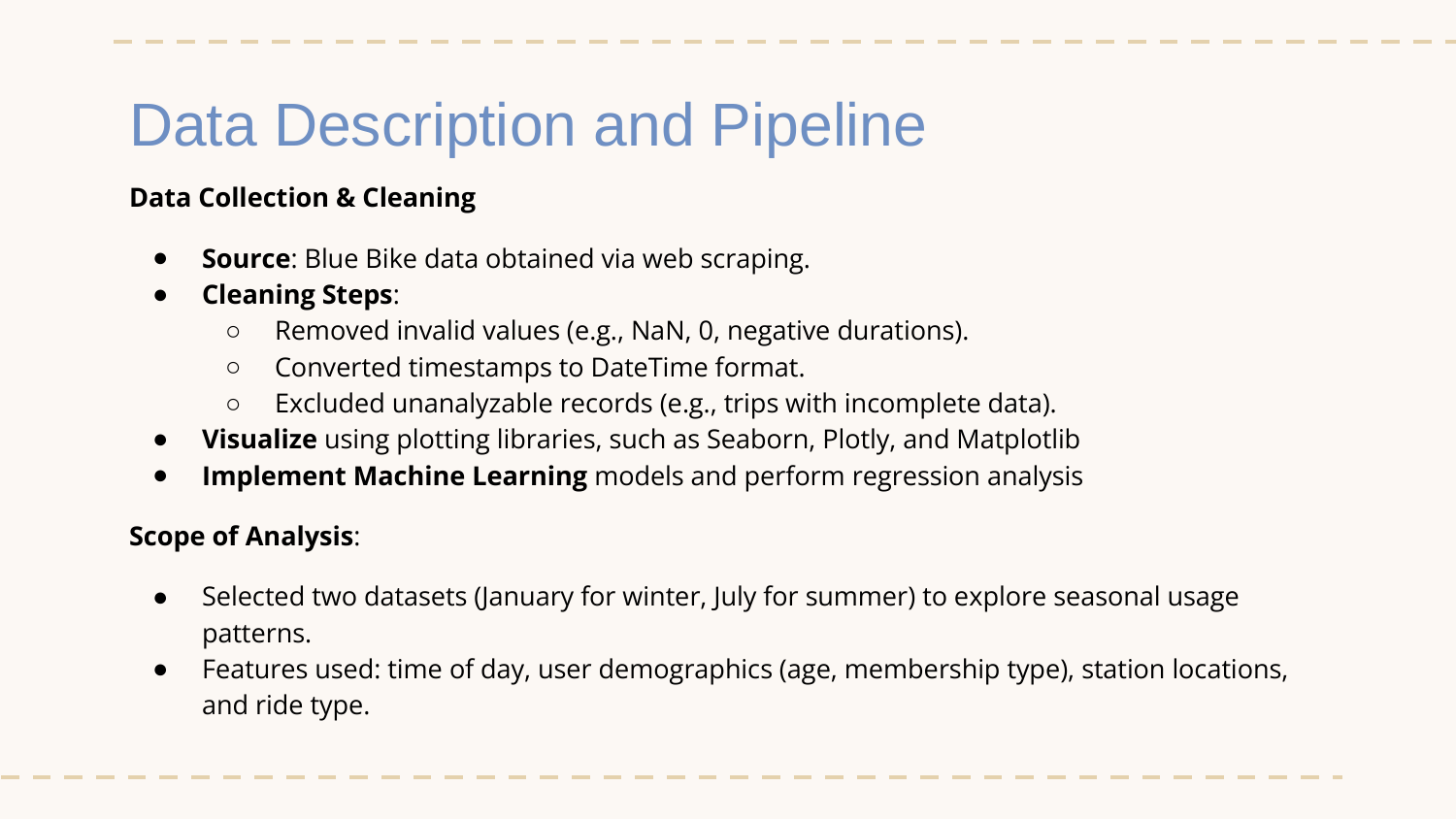

# Data Description and Pipeline
Data Collection & Cleaning
Source: Blue Bike data obtained via web scraping.
Cleaning Steps:
Removed invalid values (e.g., NaN, 0, negative durations).
Converted timestamps to DateTime format.
Excluded unanalyzable records (e.g., trips with incomplete data).
Visualize using plotting libraries, such as Seaborn, Plotly, and Matplotlib
Implement Machine Learning models and perform regression analysis
Scope of Analysis:
Selected two datasets (January for winter, July for summer) to explore seasonal usage patterns.
Features used: time of day, user demographics (age, membership type), station locations, and ride type.